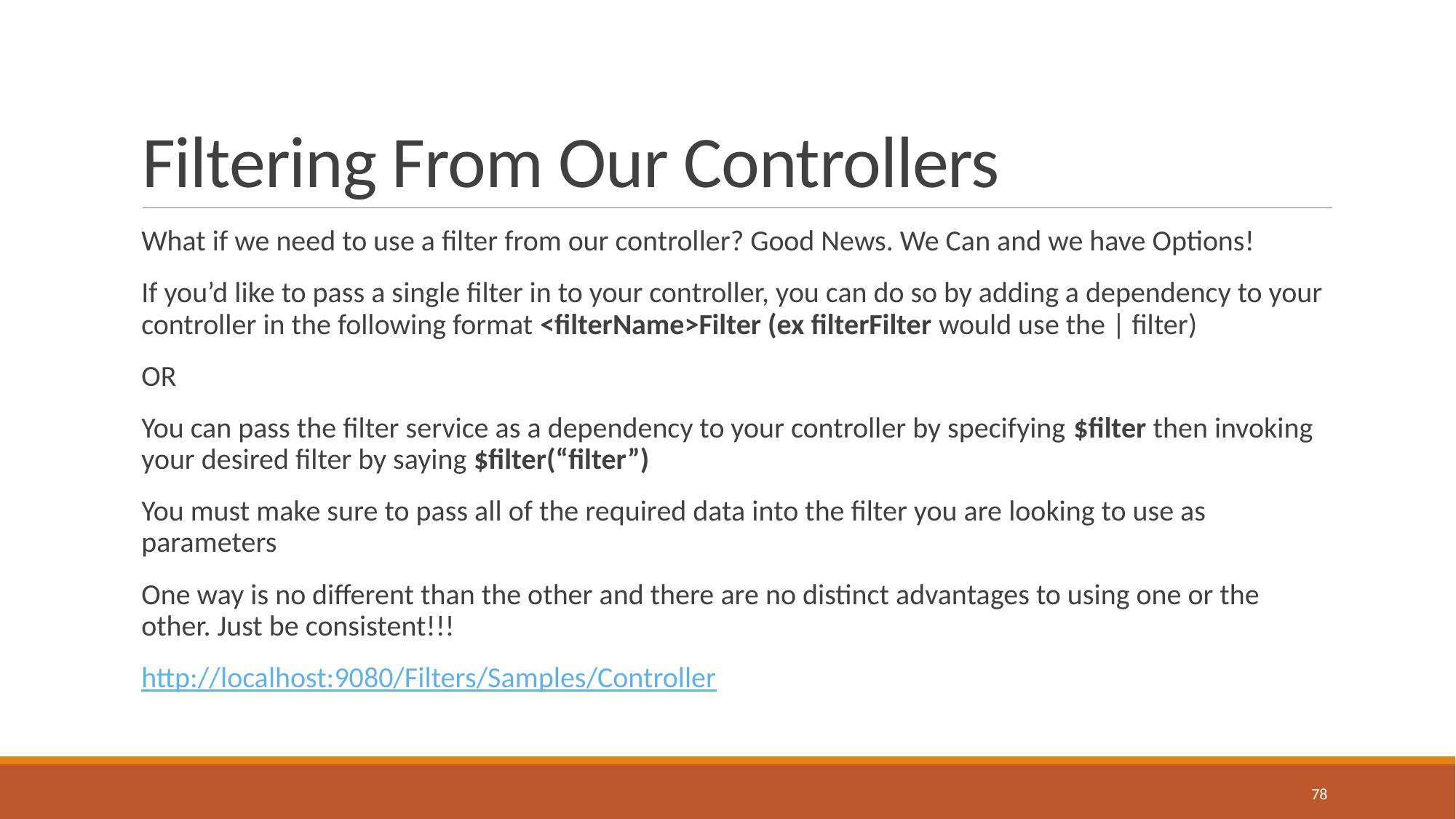

# Filtering From Our Controllers
What if we need to use a filter from our controller? Good News. We Can and we have Options!
If you’d like to pass a single filter in to your controller, you can do so by adding a dependency to your controller in the following format <filterName>Filter (ex filterFilter would use the | filter)
OR
You can pass the filter service as a dependency to your controller by specifying $filter then invoking your desired filter by saying $filter(“filter”)
You must make sure to pass all of the required data into the filter you are looking to use as parameters
One way is no different than the other and there are no distinct advantages to using one or the other. Just be consistent!!!
http://localhost:9080/Filters/Samples/Controller
78